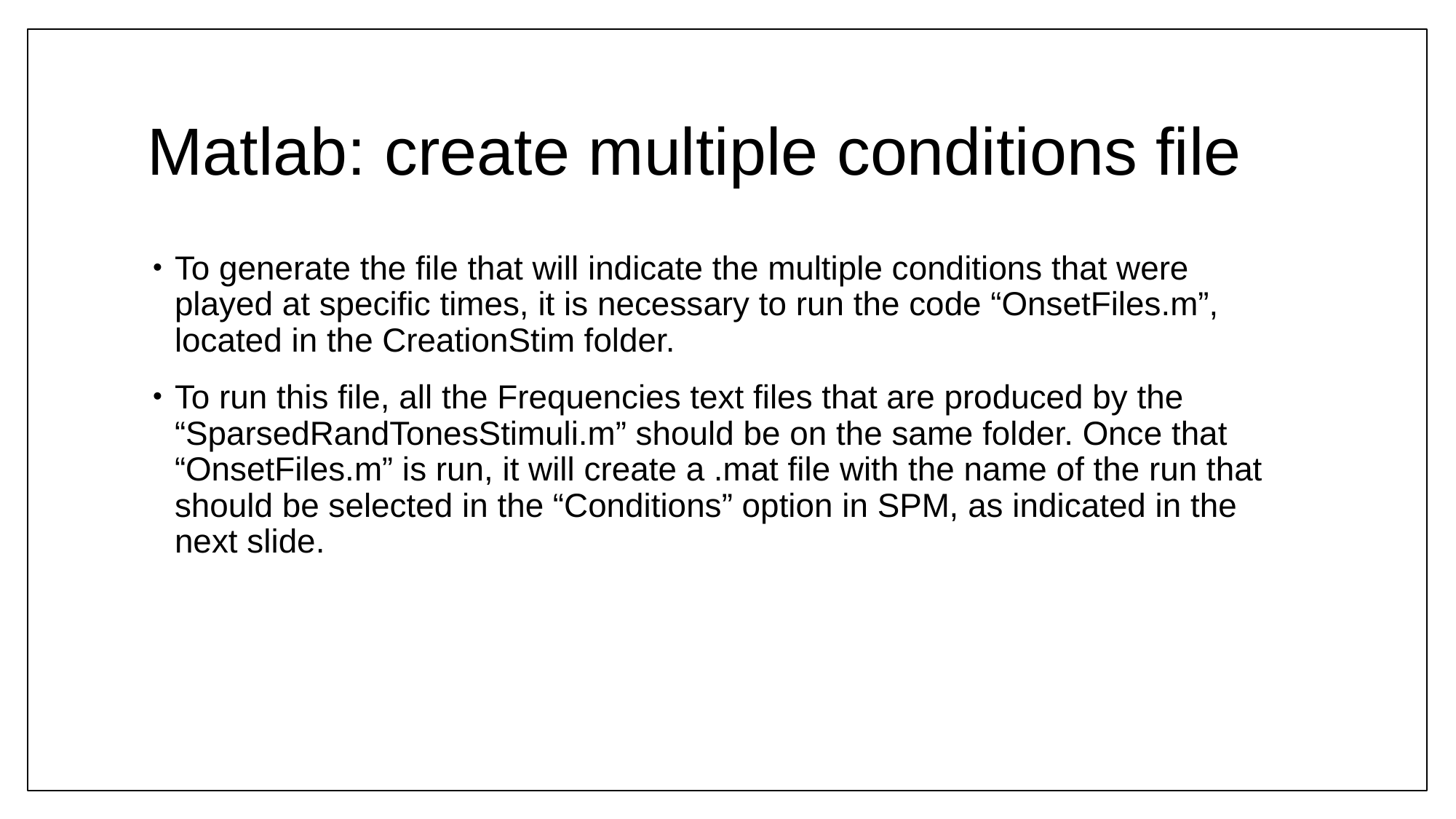

# Matlab: create multiple conditions file
To generate the file that will indicate the multiple conditions that were played at specific times, it is necessary to run the code “OnsetFiles.m”, located in the CreationStim folder.
To run this file, all the Frequencies text files that are produced by the “SparsedRandTonesStimuli.m” should be on the same folder. Once that “OnsetFiles.m” is run, it will create a .mat file with the name of the run that should be selected in the “Conditions” option in SPM, as indicated in the next slide.